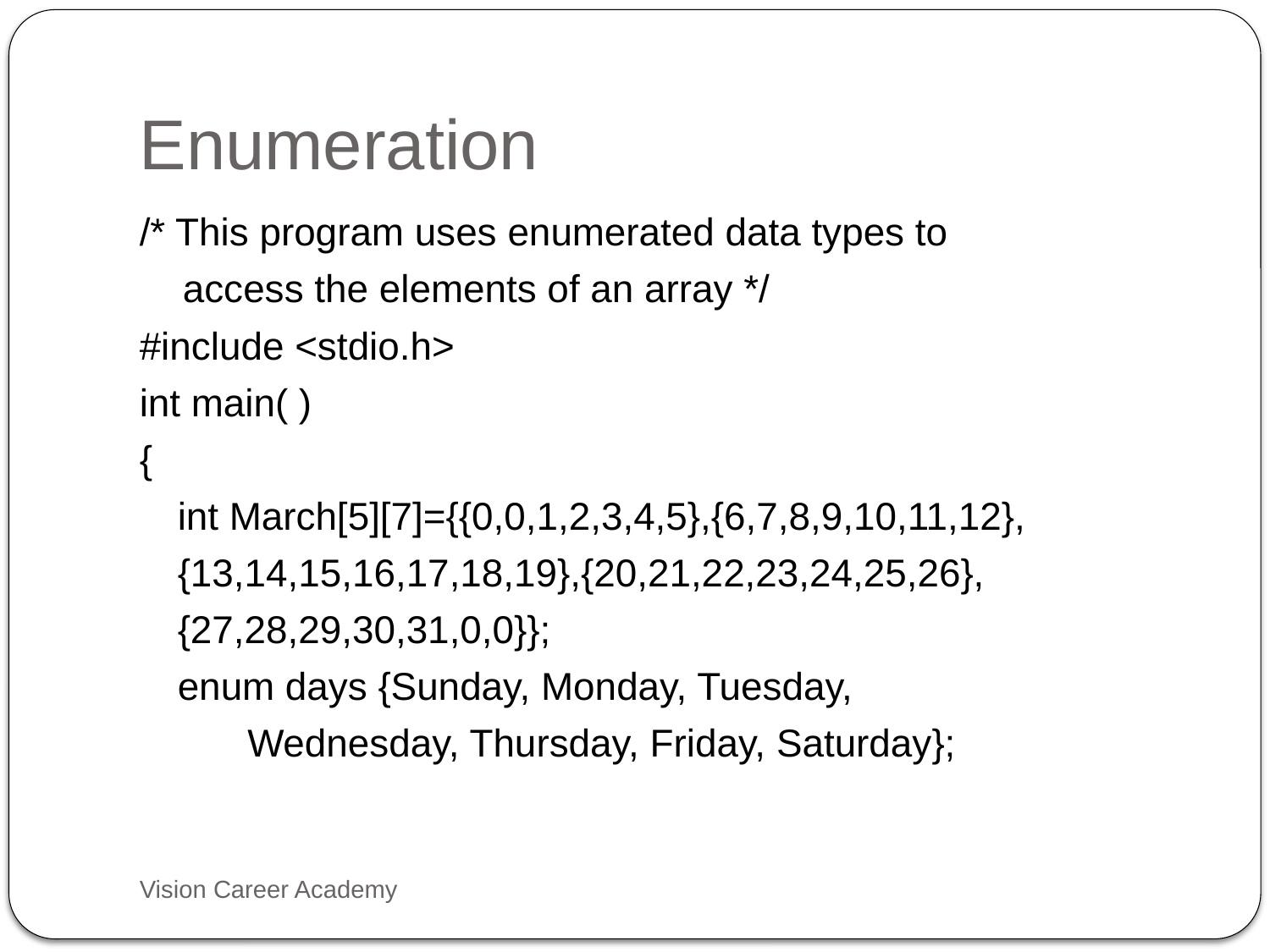

# Enumeration
/* This program uses enumerated data types to
    access the elements of an array */
#include <stdio.h>
int main( )
{
	int March[5][7]={{0,0,1,2,3,4,5},{6,7,8,9,10,11,12},
	{13,14,15,16,17,18,19},{20,21,22,23,24,25,26},
	{27,28,29,30,31,0,0}};
	enum days {Sunday, Monday, Tuesday,
          Wednesday, Thursday, Friday, Saturday};

Vision Career Academy